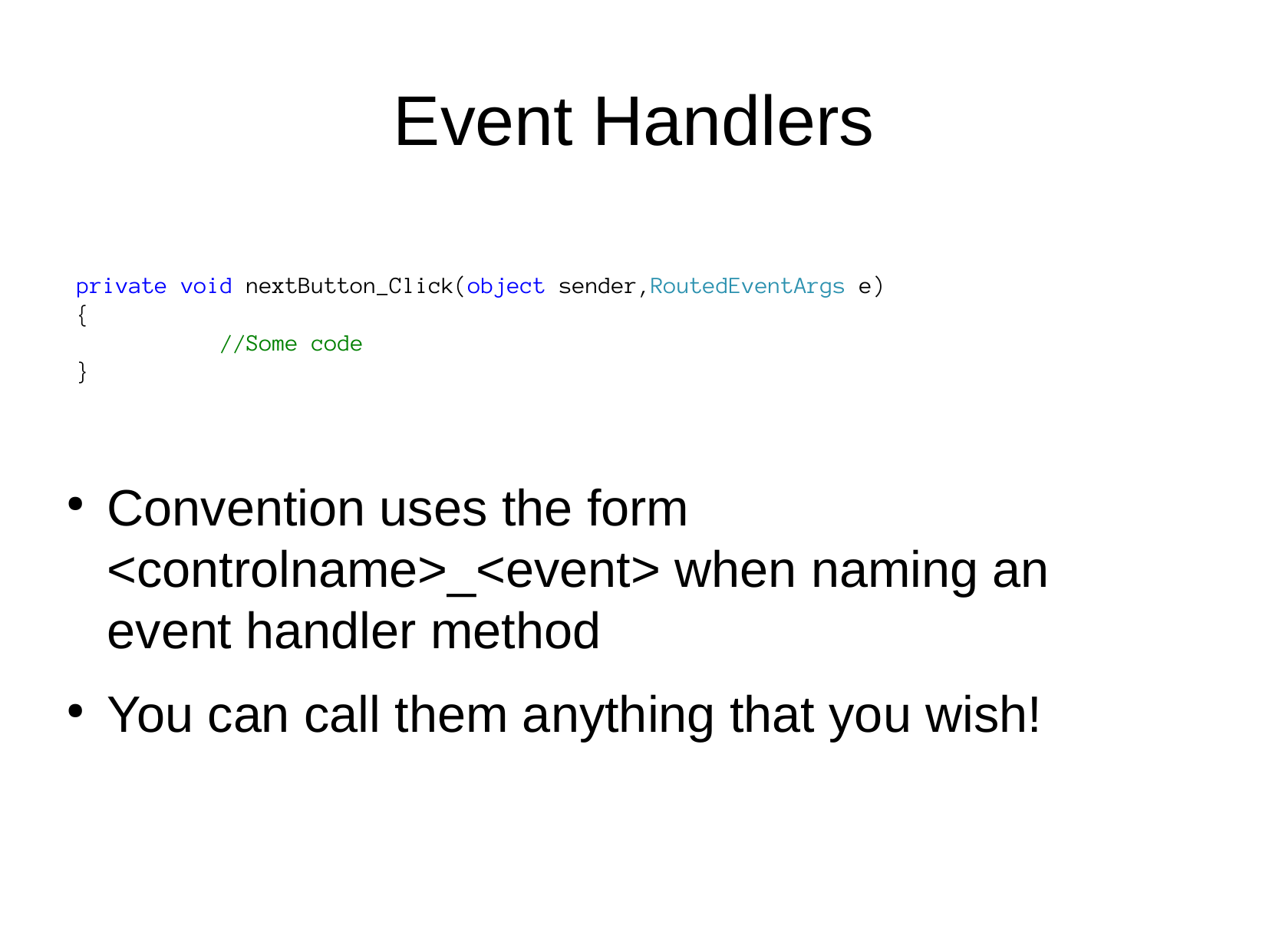

# Event Handlers
 private void nextButton_Click(object sender,RoutedEventArgs e)
 {
            //Some code
 }
Convention uses the form <controlname>_<event> when naming an event handler method
You can call them anything that you wish!